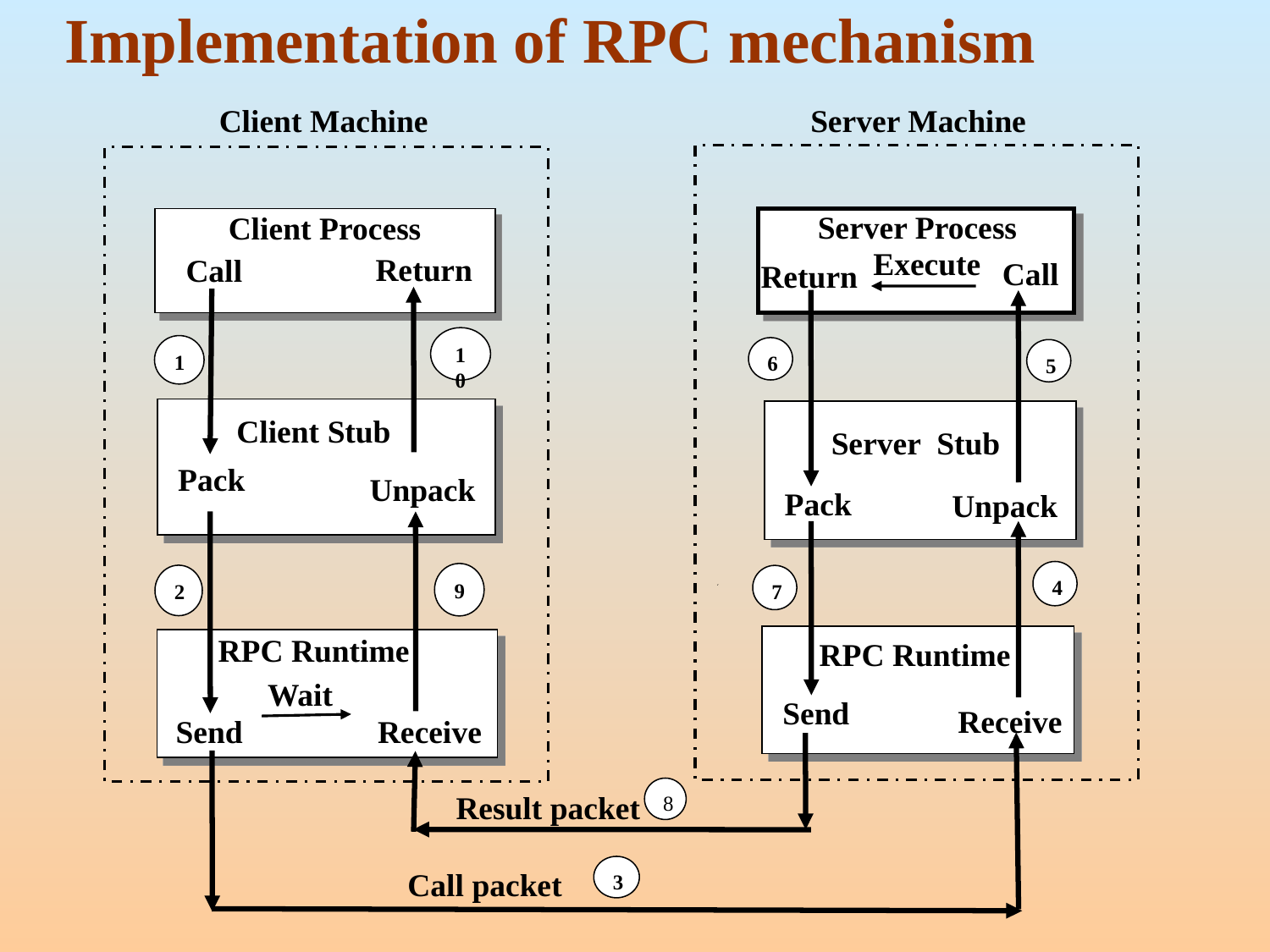

# Implementation of RPC mechanism
Server Machine
Client Machine

Server Process
Client Process

 Execute
Return
Call
Call
Return

10
1
6
5

Client Stub
Server  Stub
Pack
Unpack
 Pack
Unpack

4
9
2
7
RPC Runtime

RPC Runtime

Wait
Send
Receive
Send
Receive

8
Result packet

3
Call packet